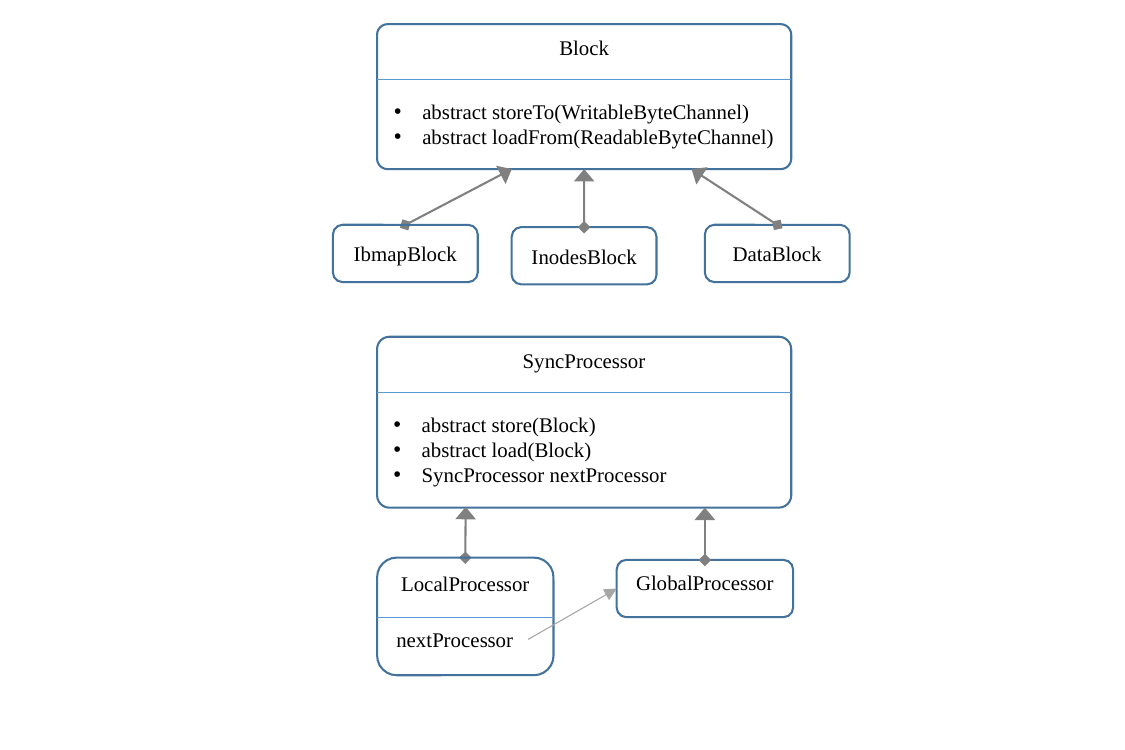

Block
abstract storeTo(WritableByteChannel)
abstract loadFrom(ReadableByteChannel)
IbmapBlock
DataBlock
InodesBlock
SyncProcessor
abstract store(Block)
abstract load(Block)
SyncProcessor nextProcessor
LocalProcessor
GlobalProcessor
nextProcessor